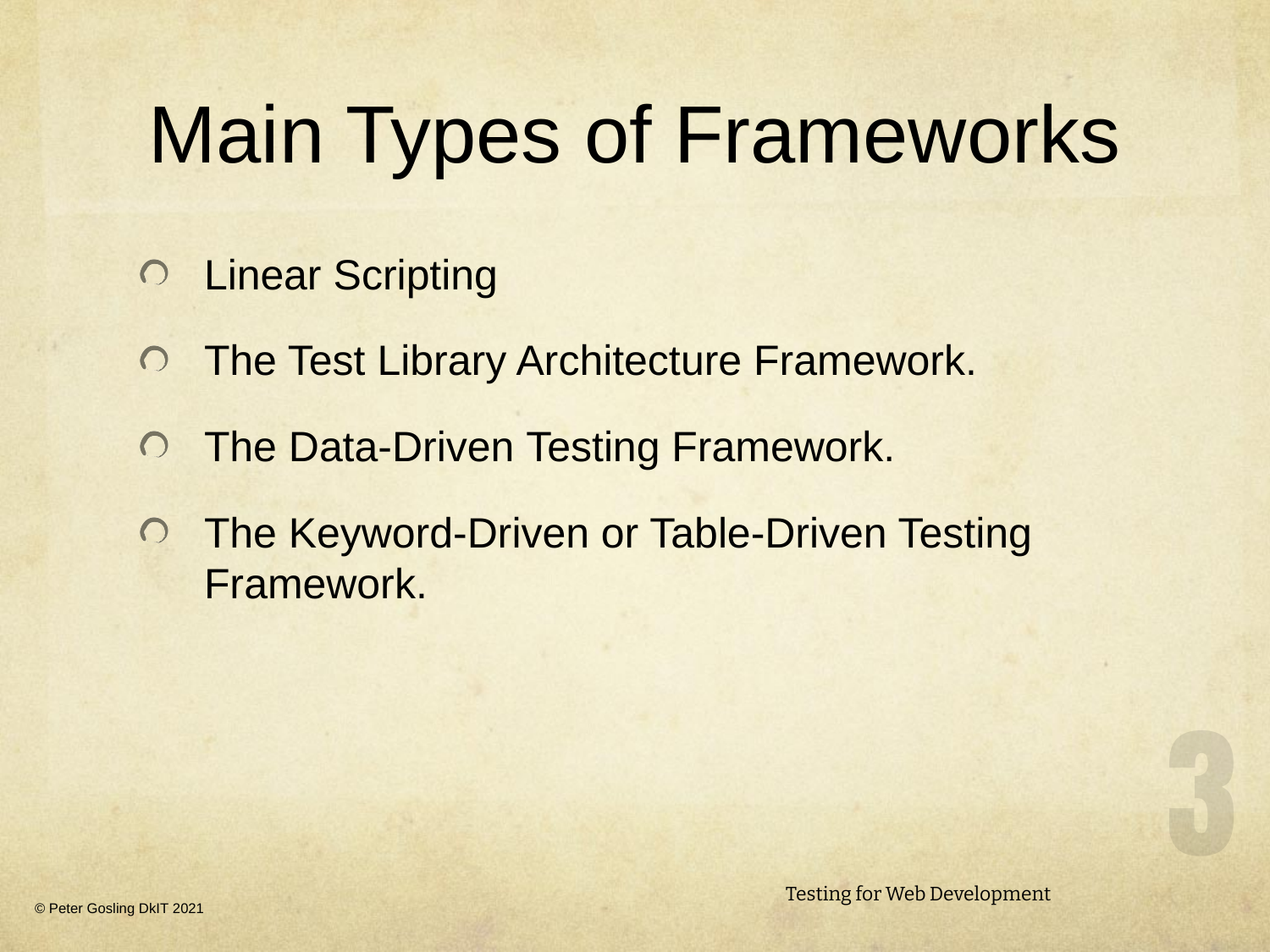

# Main Types of Frameworks
Linear Scripting
The Test Library Architecture Framework.
The Data-Driven Testing Framework.
The Keyword-Driven or Table-Driven Testing Framework.
3
Testing for Web Development